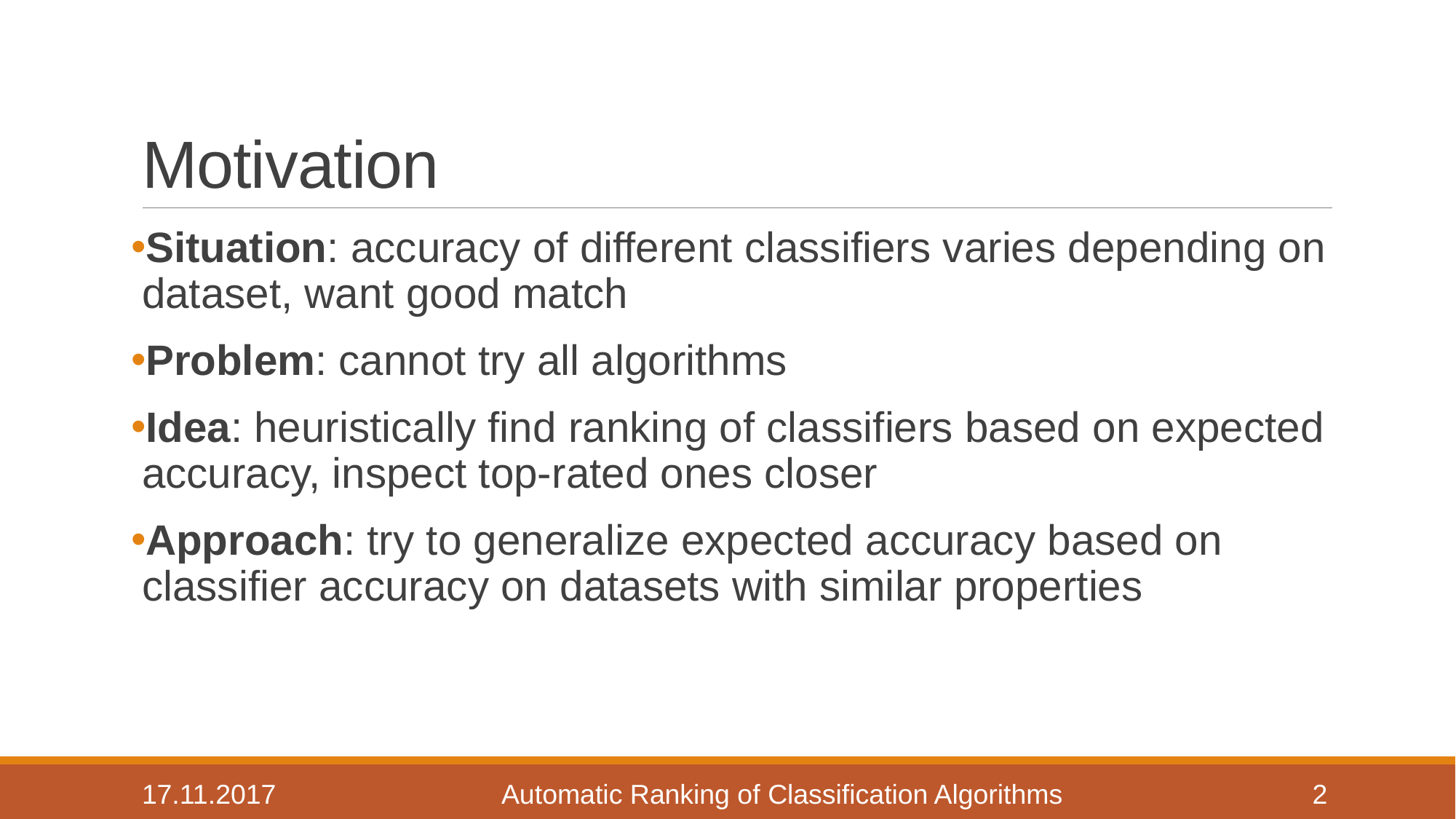

# Motivation
Situation: accuracy of different classifiers varies depending on dataset, want good match
Problem: cannot try all algorithms
Idea: heuristically find ranking of classifiers based on expected accuracy, inspect top-rated ones closer
Approach: try to generalize expected accuracy based on classifier accuracy on datasets with similar properties
17.11.2017
Automatic Ranking of Classification Algorithms
2